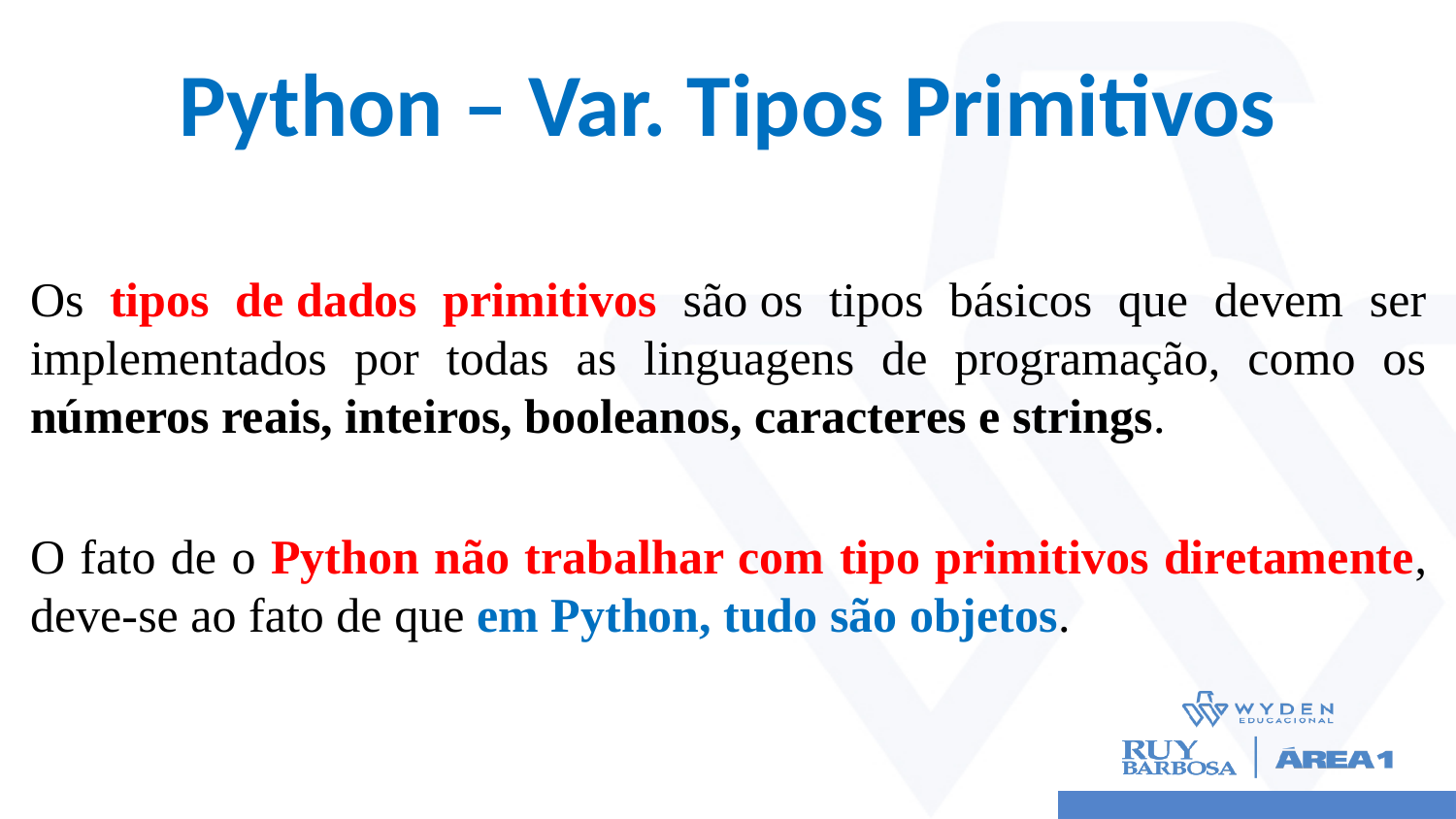

# Python – Var. Tipos Primitivos

Os tipos de dados primitivos são os tipos básicos que devem ser implementados por todas as linguagens de programação, como os números reais, inteiros, booleanos, caracteres e strings.

O fato de o Python não trabalhar com tipo primitivos diretamente, deve-se ao fato de que em Python, tudo são objetos.